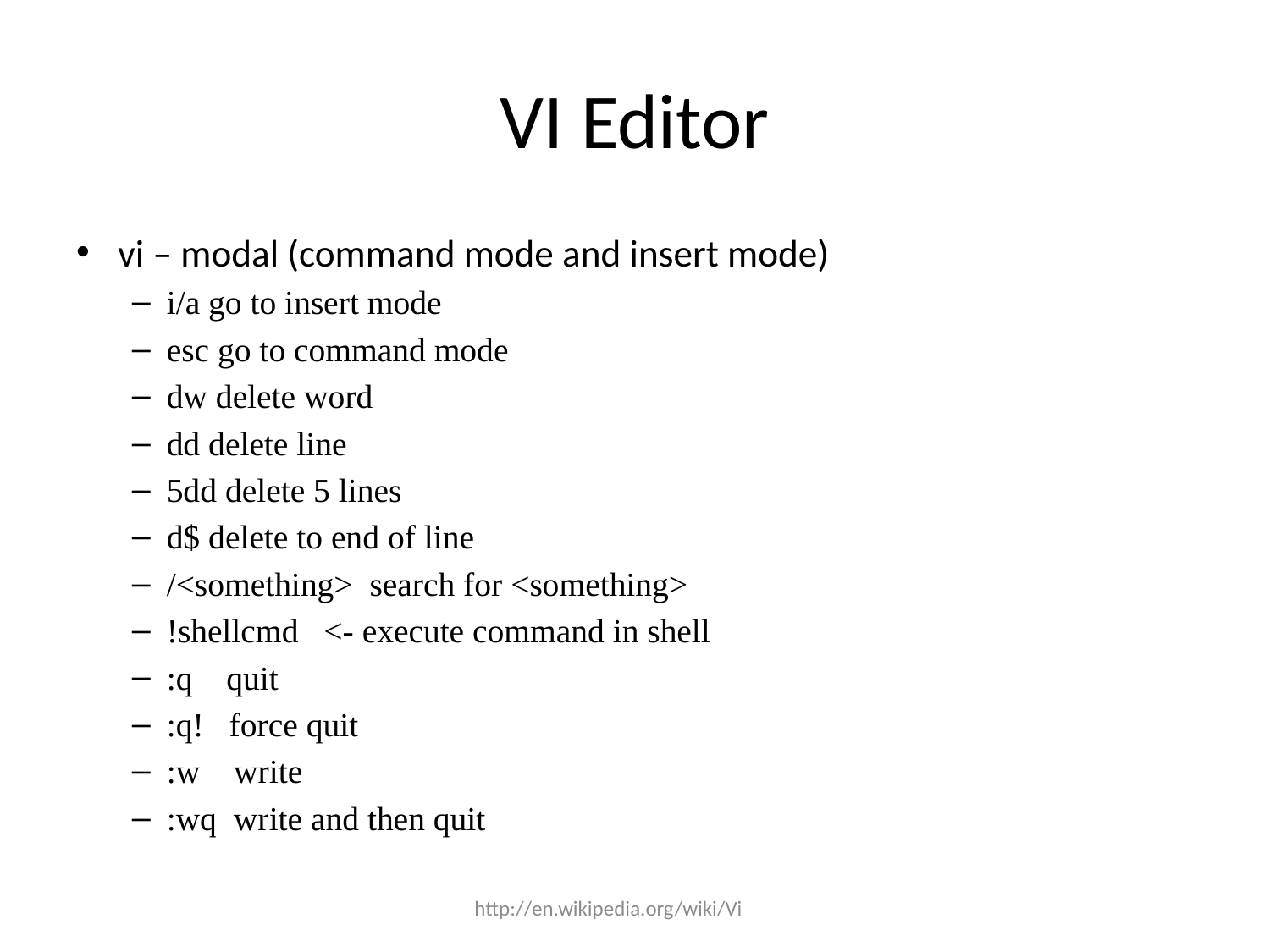

# VI Editor
vi – modal (command mode and insert mode)
i/a go to insert mode
esc go to command mode
dw delete word
dd delete line
5dd delete 5 lines
d$ delete to end of line
/<something>  search for <something>
!shellcmd   <- execute command in shell
:q    quit
:q!   force quit
:w    write
:wq  write and then quit

http://en.wikipedia.org/wiki/Vi